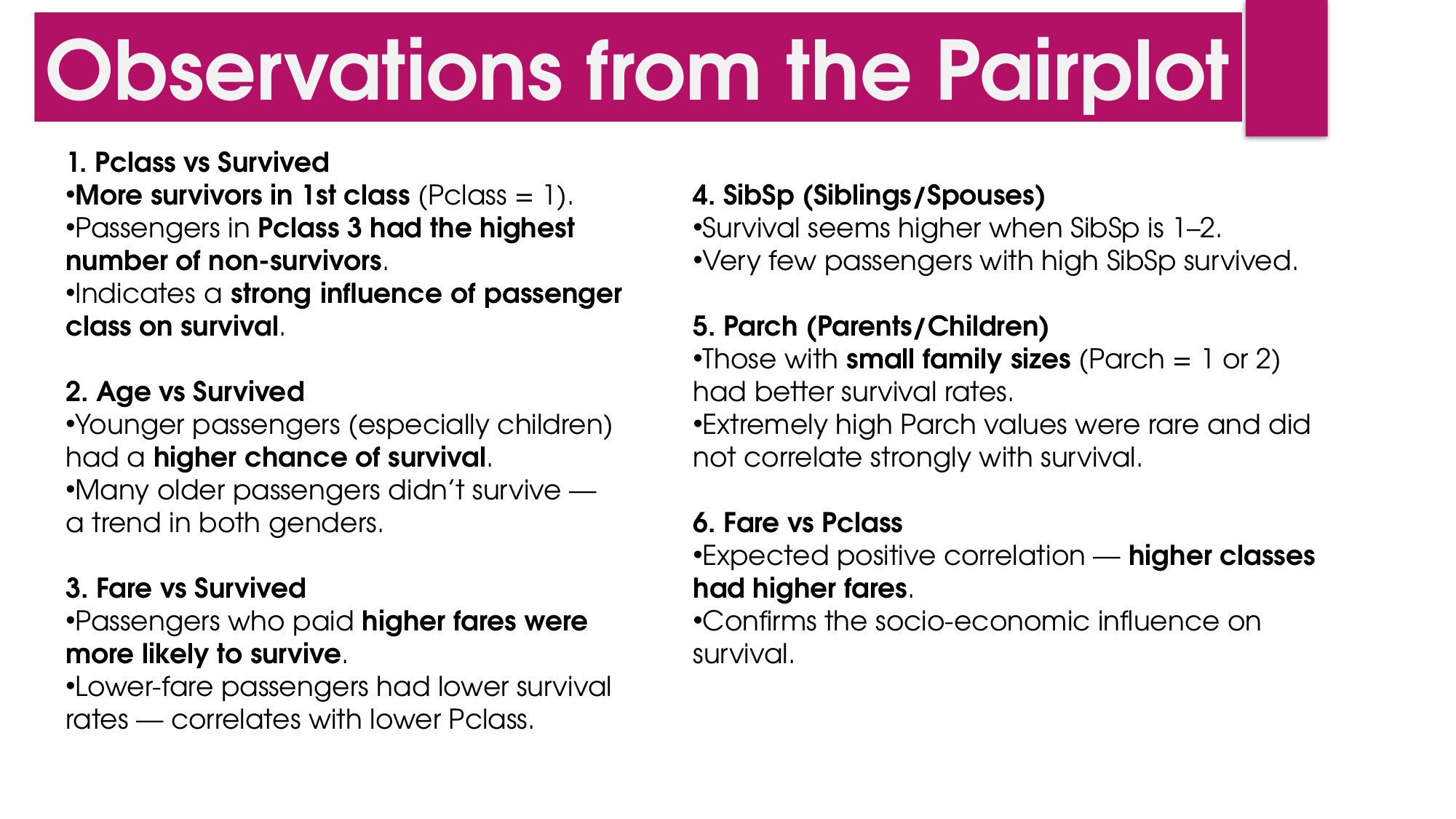

Observations from the Pairplot
1. Pclass vs Survived
More survivors in 1st class (Pclass = 1).
Passengers in Pclass 3 had the highest number of non-survivors.
Indicates a strong influence of passenger class on survival.

2. Age vs Survived
Younger passengers (especially children) had a higher chance of survival.
Many older passengers didn’t survive — a trend in both genders.

3. Fare vs Survived
Passengers who paid higher fares were more likely to survive.
Lower-fare passengers had lower survival rates — correlates with lower Pclass.

4. SibSp (Siblings/Spouses)
Survival seems higher when SibSp is 1–2.
Very few passengers with high SibSp survived.

5. Parch (Parents/Children)
Those with small family sizes (Parch = 1 or 2) had better survival rates.
Extremely high Parch values were rare and did not correlate strongly with survival.

6. Fare vs Pclass
Expected positive correlation — higher classes had higher fares.
Confirms the socio-economic influence on survival.